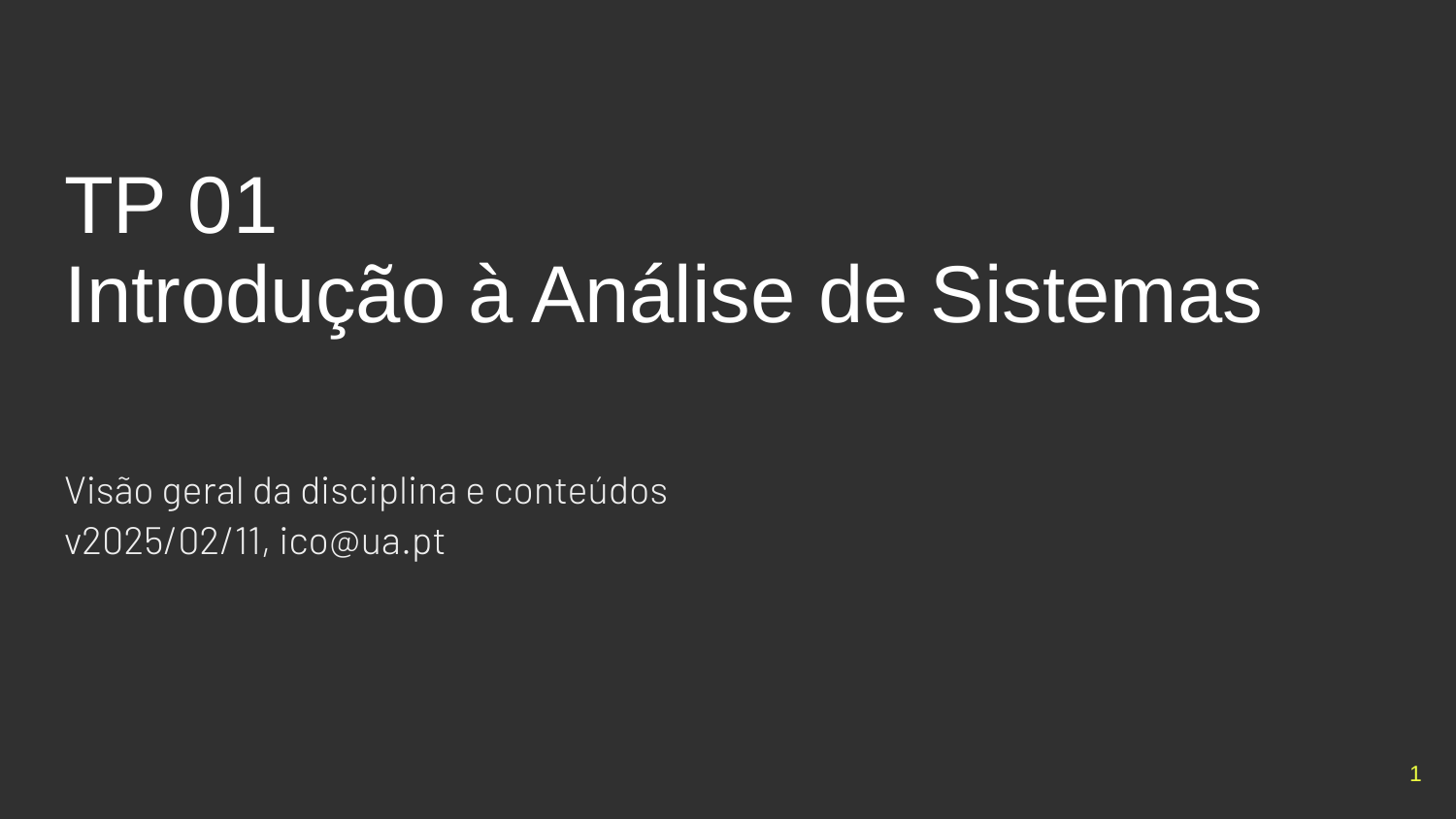

# TP 01
Introdução à Análise de Sistemas

Visão geral da disciplina e conteúdos
v2025/02/11, ico@ua.pt
1